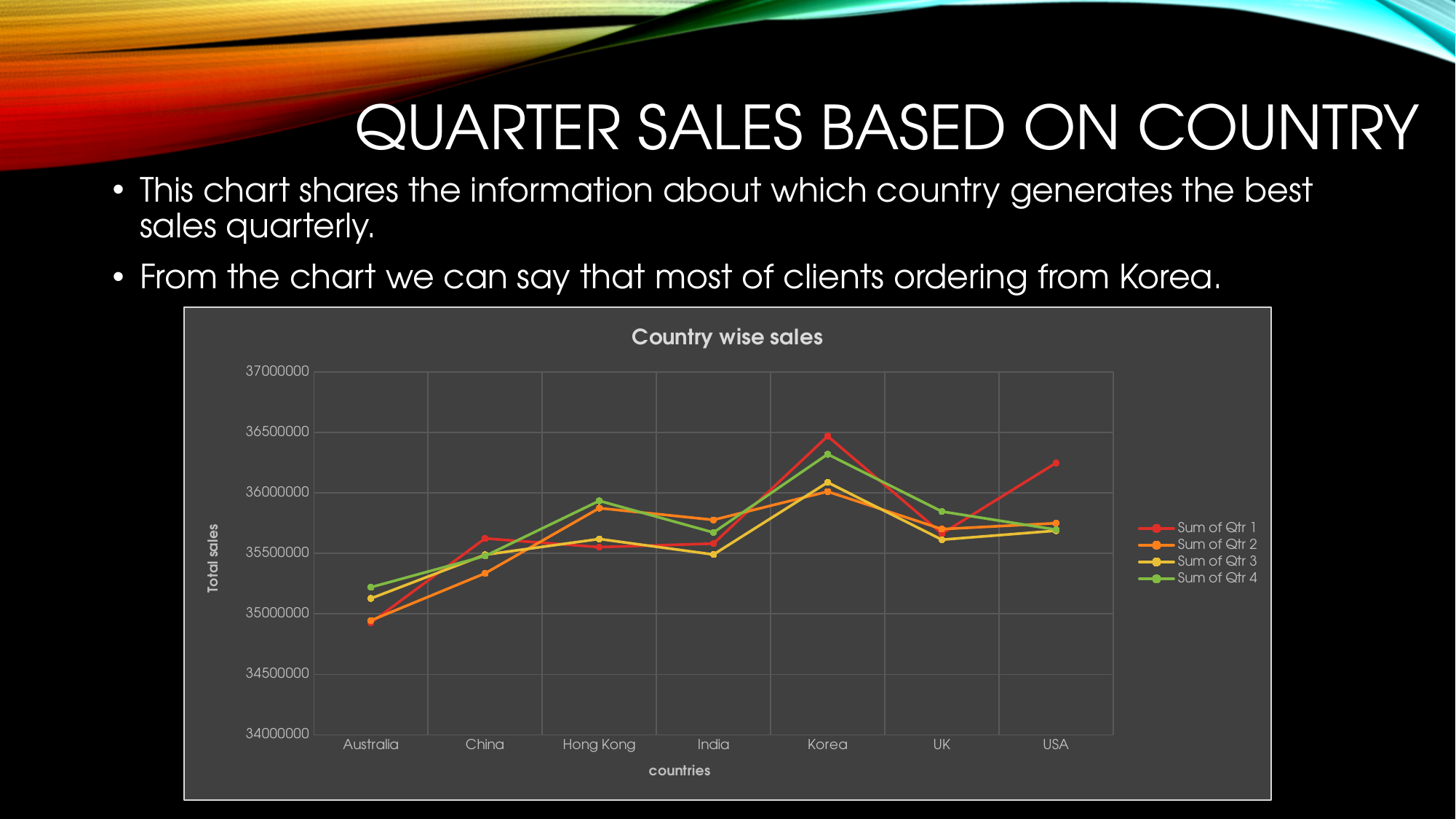

# Quarter Sales Based on Country
This chart shares the information about which country generates the best sales quarterly.
From the chart we can say that most of clients ordering from Korea.

### Chart: Country wise sales

| Category | Sum of Qtr 1 | Sum of Qtr 2 | Sum of Qtr 3 | Sum of Qtr 4 |
|---|---|---|---|---|
| Australia | 34926861.0 | 34945202.0 | 35127250.0 | 35219864.0 |
| China | 35622882.0 | 35334305.0 | 35488213.0 | 35477829.0 |
| Hong Kong | 35551253.0 | 35873678.0 | 35618321.0 | 35934007.0 |
| India | 35580640.0 | 35776321.0 | 35490056.0 | 35672268.0 |
| Korea | 36468397.0 | 36010580.0 | 36086180.0 | 36319128.0 |
| UK | 35663007.0 | 35700141.0 | 35612610.0 | 35845687.0 |
| USA | 36247001.0 | 35748838.0 | 35687162.0 | 35695819.0 |